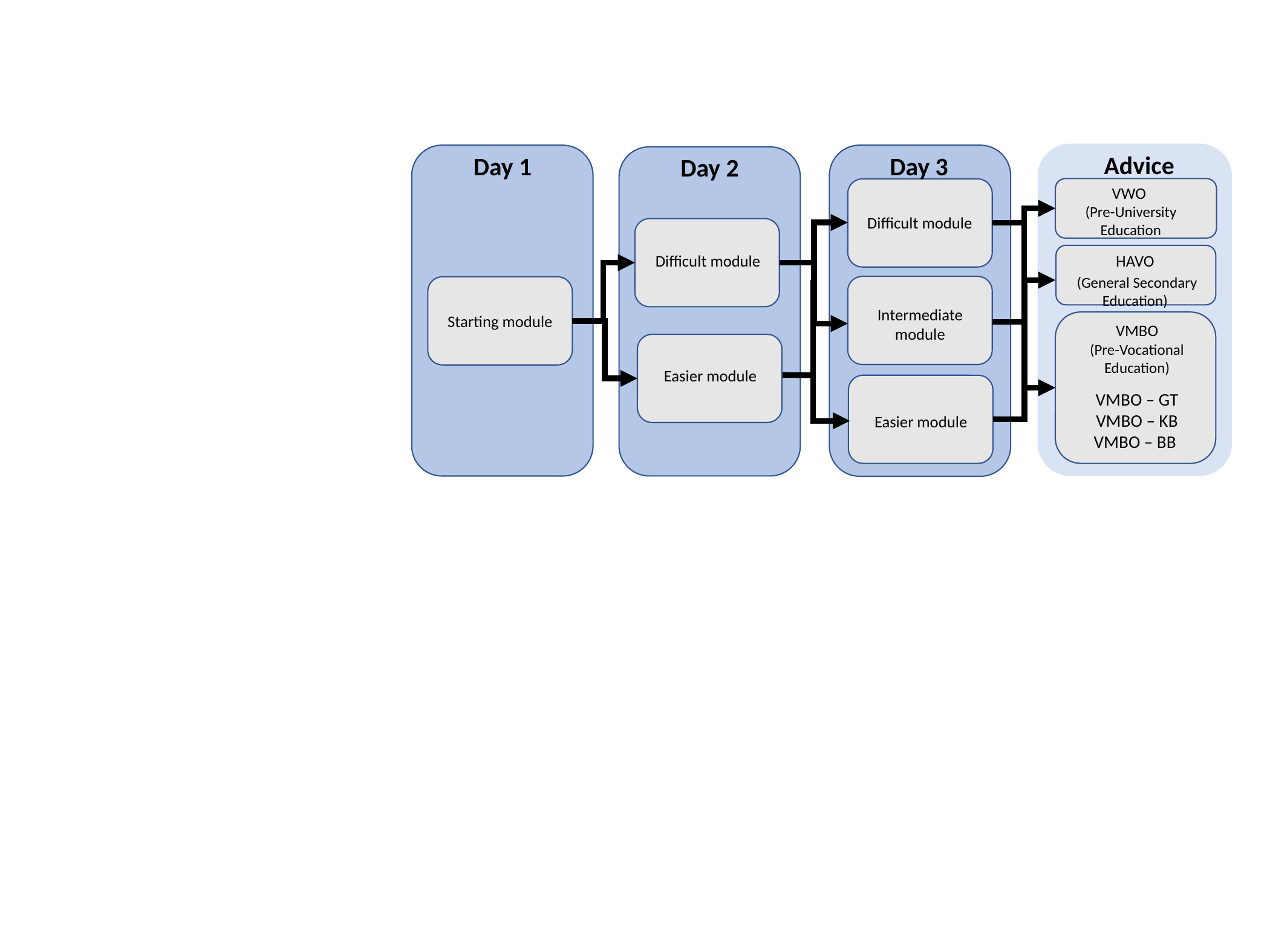

Advice

Day 1
Day 3

Day 2

VWO
(Pre-University Education

Difficult module

Difficult module
HAVO
 (General Secondary Education)

Intermediate module
Starting module

VMBO
(Pre-Vocational Education)

VMBO – GT
VMBO – KB
VMBO – BB

Easier module

Easier module